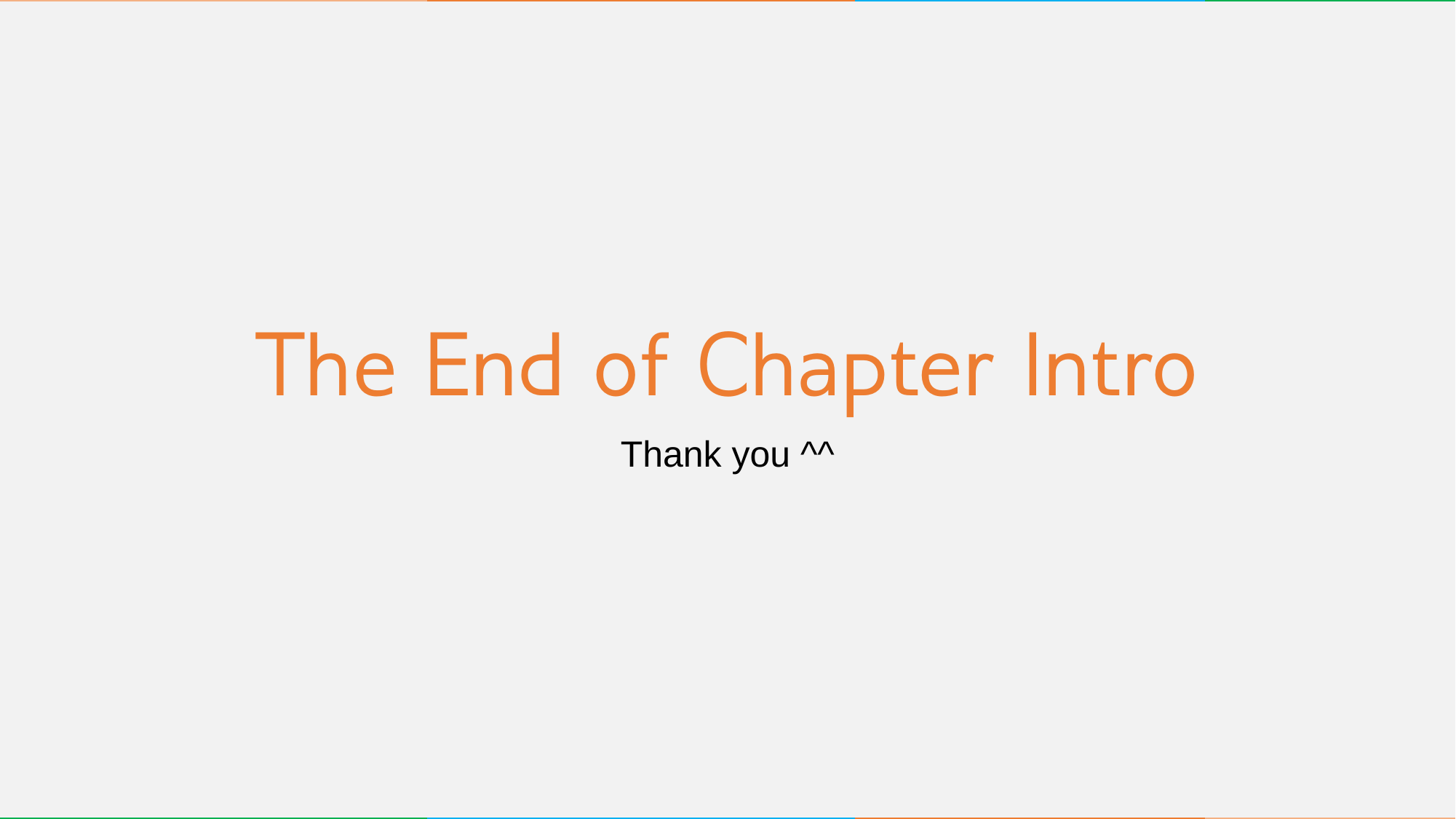

# The End of Chapter Intro
Thank you ^^